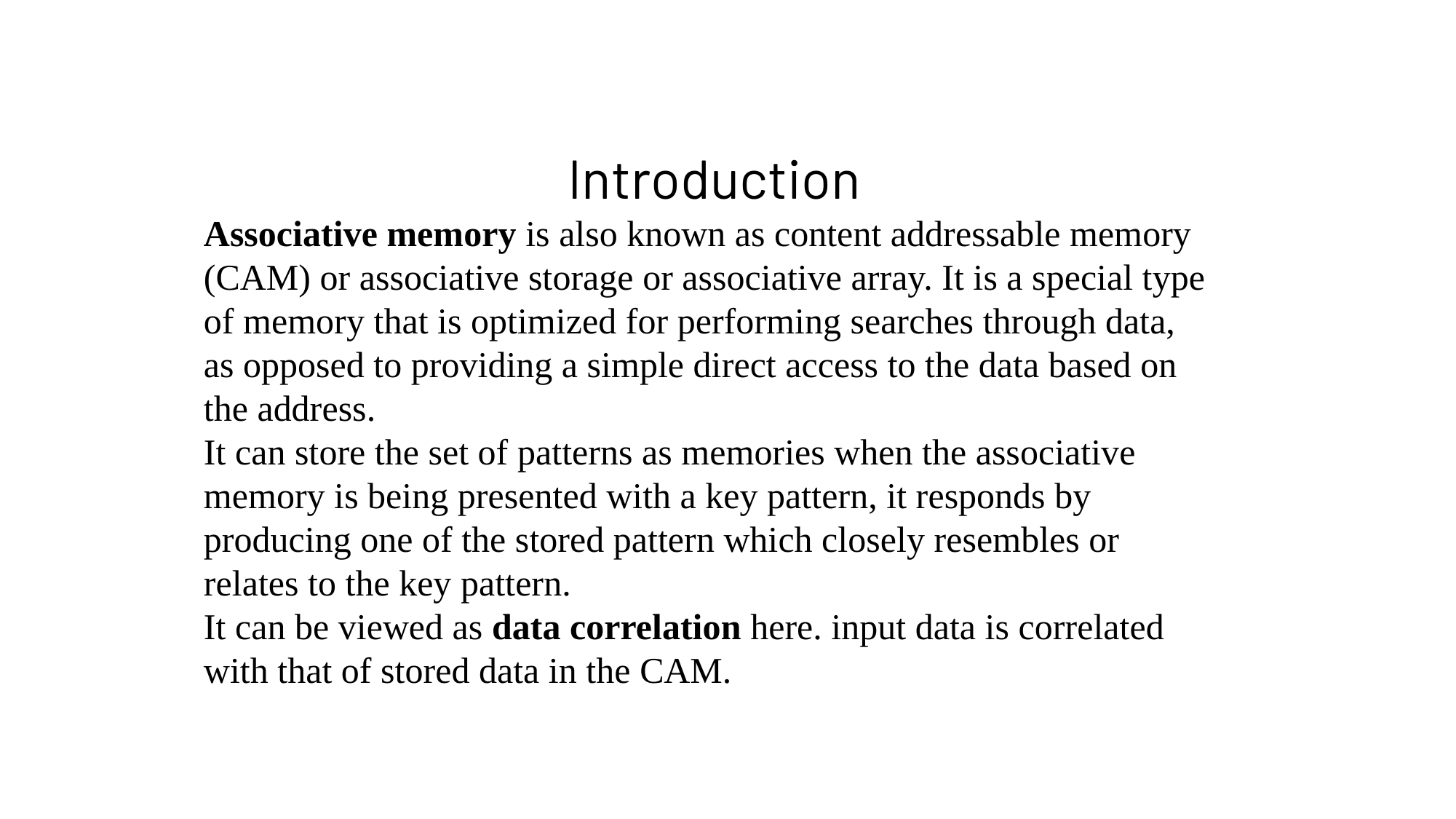

Introduction
Associative memory is also known as content addressable memory (CAM) or associative storage or associative array. It is a special type of memory that is optimized for performing searches through data, as opposed to providing a simple direct access to the data based on the address.
It can store the set of patterns as memories when the associative memory is being presented with a key pattern, it responds by producing one of the stored pattern which closely resembles or relates to the key pattern.
It can be viewed as data correlation here. input data is correlated with that of stored data in the CAM.